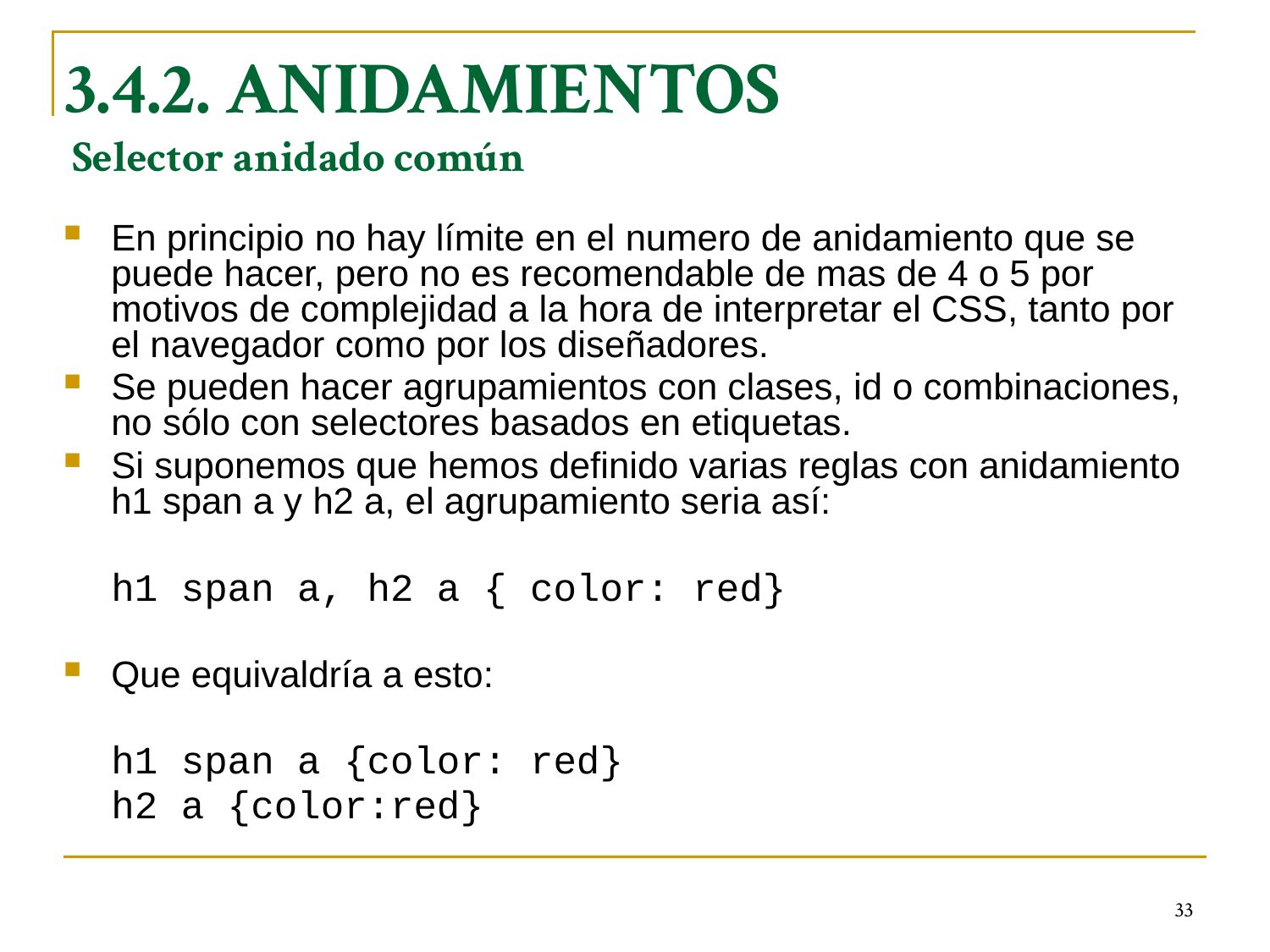

3.4.2. ANIDAMIENTOS
 Selector anidado común
En principio no hay límite en el numero de anidamiento que se puede hacer, pero no es recomendable de mas de 4 o 5 por motivos de complejidad a la hora de interpretar el CSS, tanto por el navegador como por los diseñadores.
Se pueden hacer agrupamientos con clases, id o combinaciones, no sólo con selectores basados en etiquetas.
Si suponemos que hemos definido varias reglas con anidamiento h1 span a y h2 a, el agrupamiento seria así:

h1 span a, h2 a { color: red}

Que equivaldría a esto:

h1 span a {color: red}
h2 a {color:red}

# 33